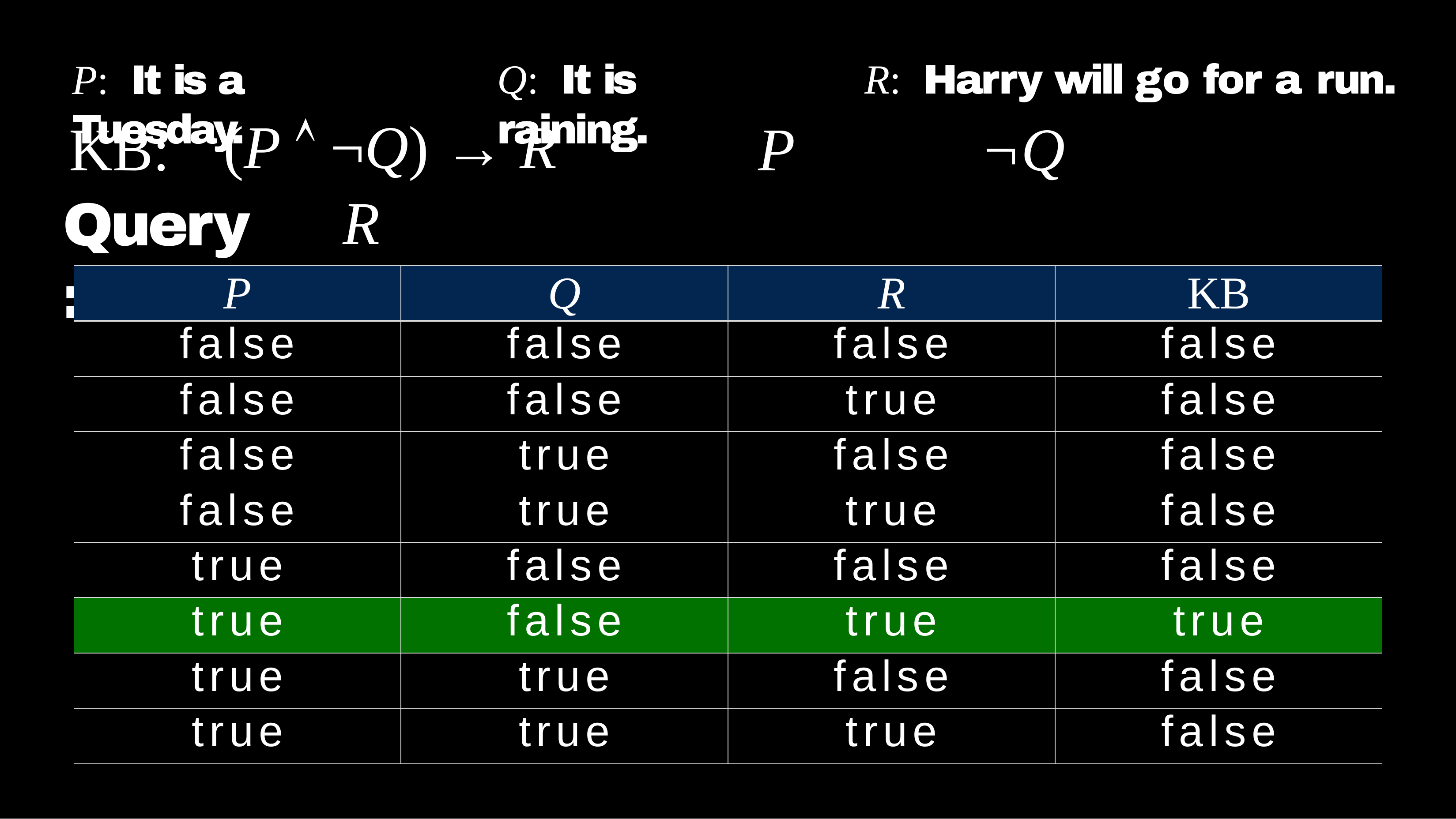

R:	Harry will go for a run.
¬Q
# P:	It is a Tuesday.
Q:	It is raining.
(P ∧ ¬Q) → R
KB:
P
R
Query:
| P | Q | R | KB |
| --- | --- | --- | --- |
| false | false | false | false |
| false | false | true | false |
| false | true | false | false |
| false | true | true | false |
| true | false | false | false |
| true | false | true | true |
| true | true | false | false |
| true | true | true | false |